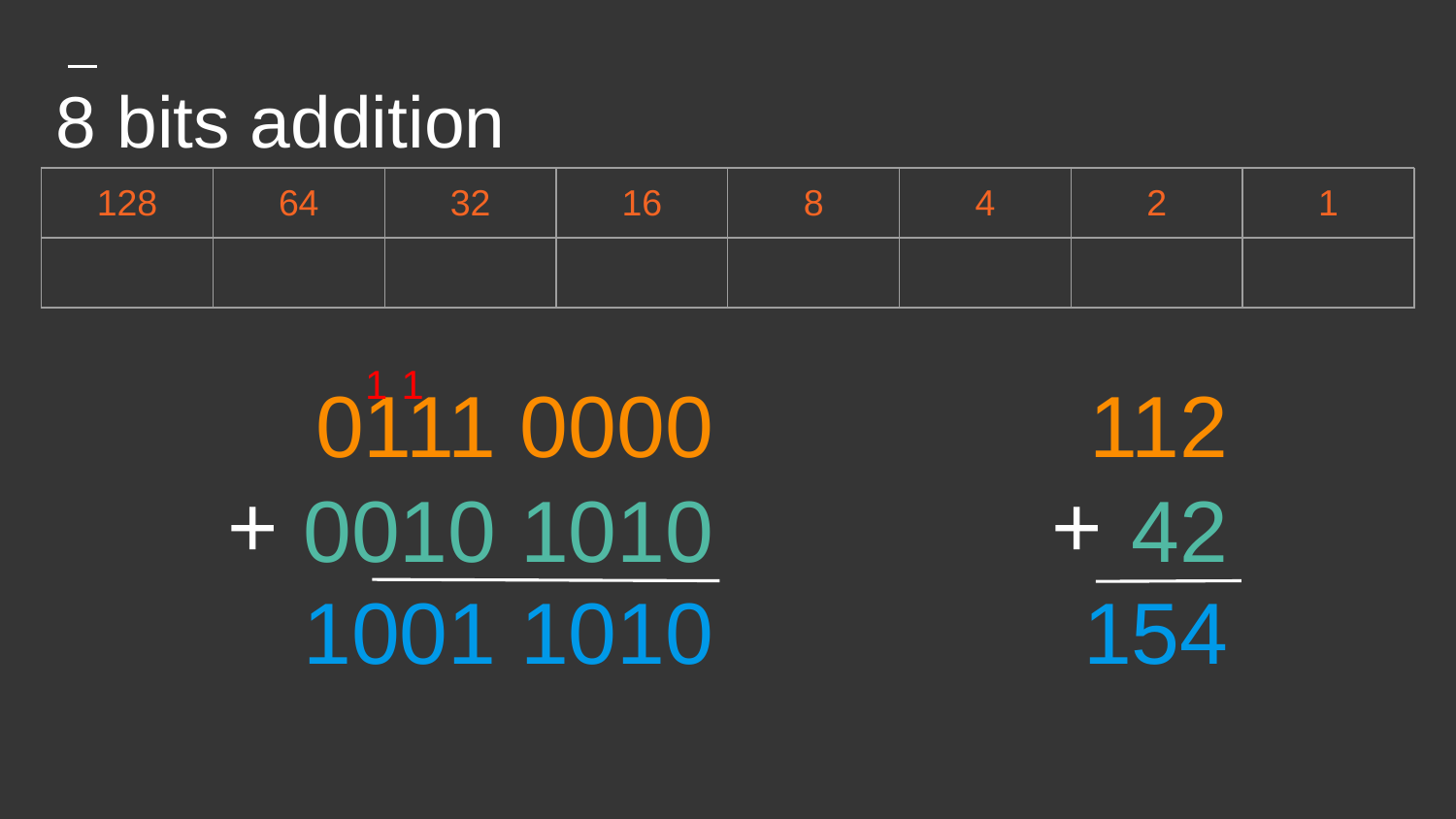

# 8 bits addition
| 128 | 64 | 32 | 16 | 8 | 4 | 2 | 1 |
| --- | --- | --- | --- | --- | --- | --- | --- |
|  |  |  |  |  |  |  |  |
  1
  1
0111 0000
0010 1010
112
42
1001 1010
154